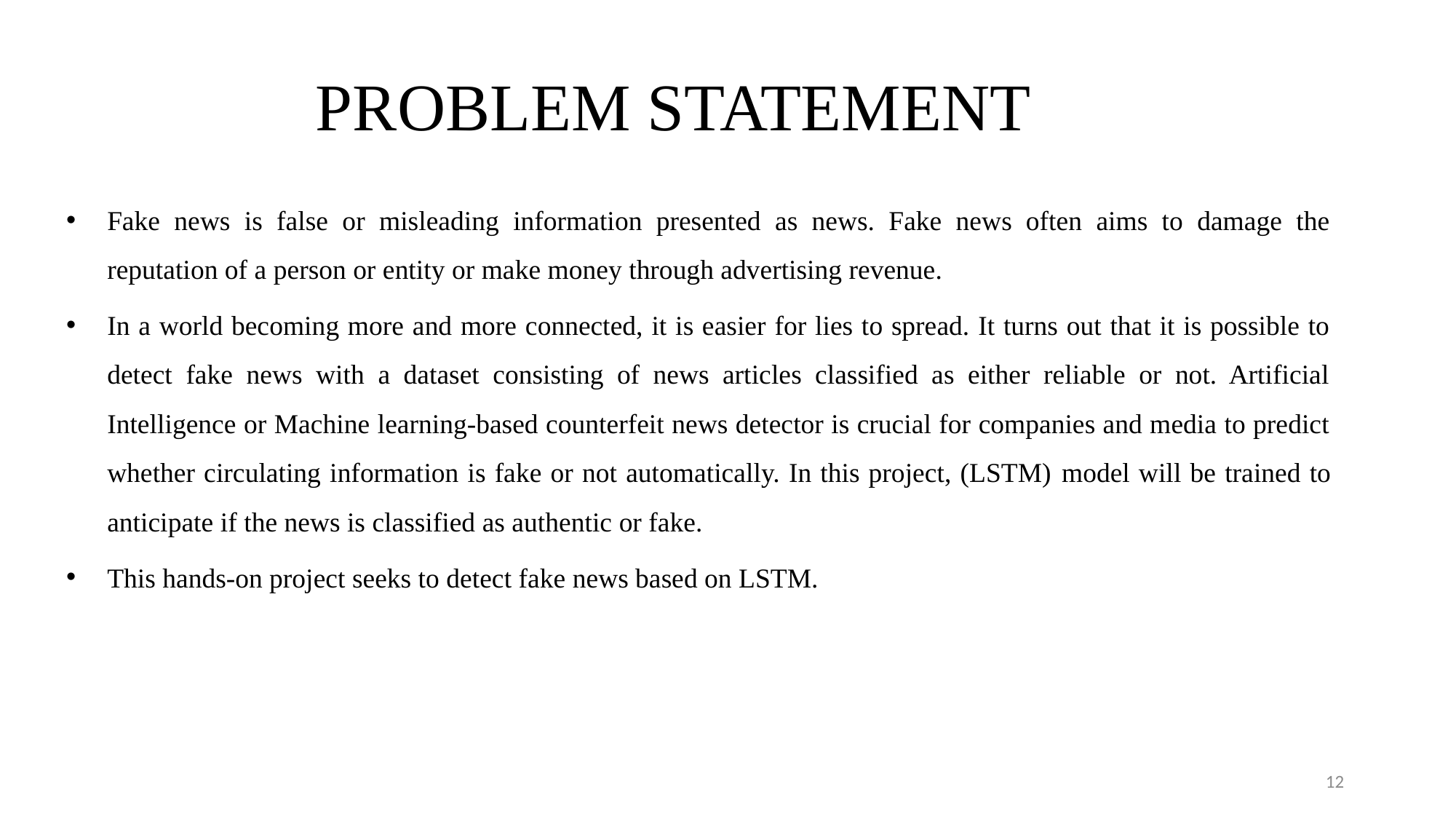

# PROBLEM STATEMENT
Fake news is false or misleading information presented as news. Fake news often aims to damage the reputation of a person or entity or make money through advertising revenue.
In a world becoming more and more connected, it is easier for lies to spread. It turns out that it is possible to detect fake news with a dataset consisting of news articles classified as either reliable or not. Artificial Intelligence or Machine learning-based counterfeit news detector is crucial for companies and media to predict whether circulating information is fake or not automatically. In this project, (LSTM) model will be trained to anticipate if the news is classified as authentic or fake.
This hands-on project seeks to detect fake news based on LSTM.
12